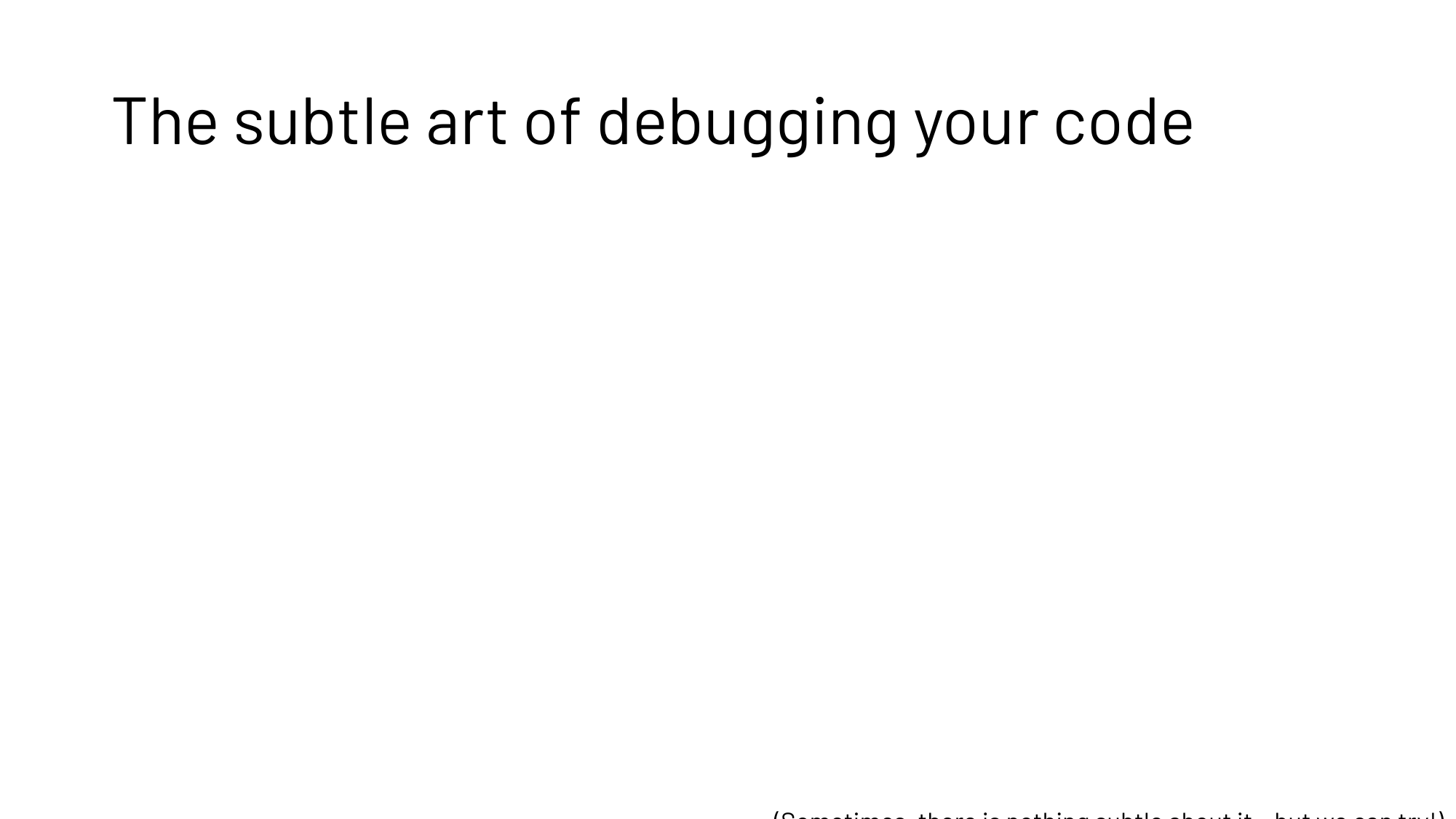

# The subtle art of debugging your code

(Sometimes, there is nothing subtle about it – but we can try!)